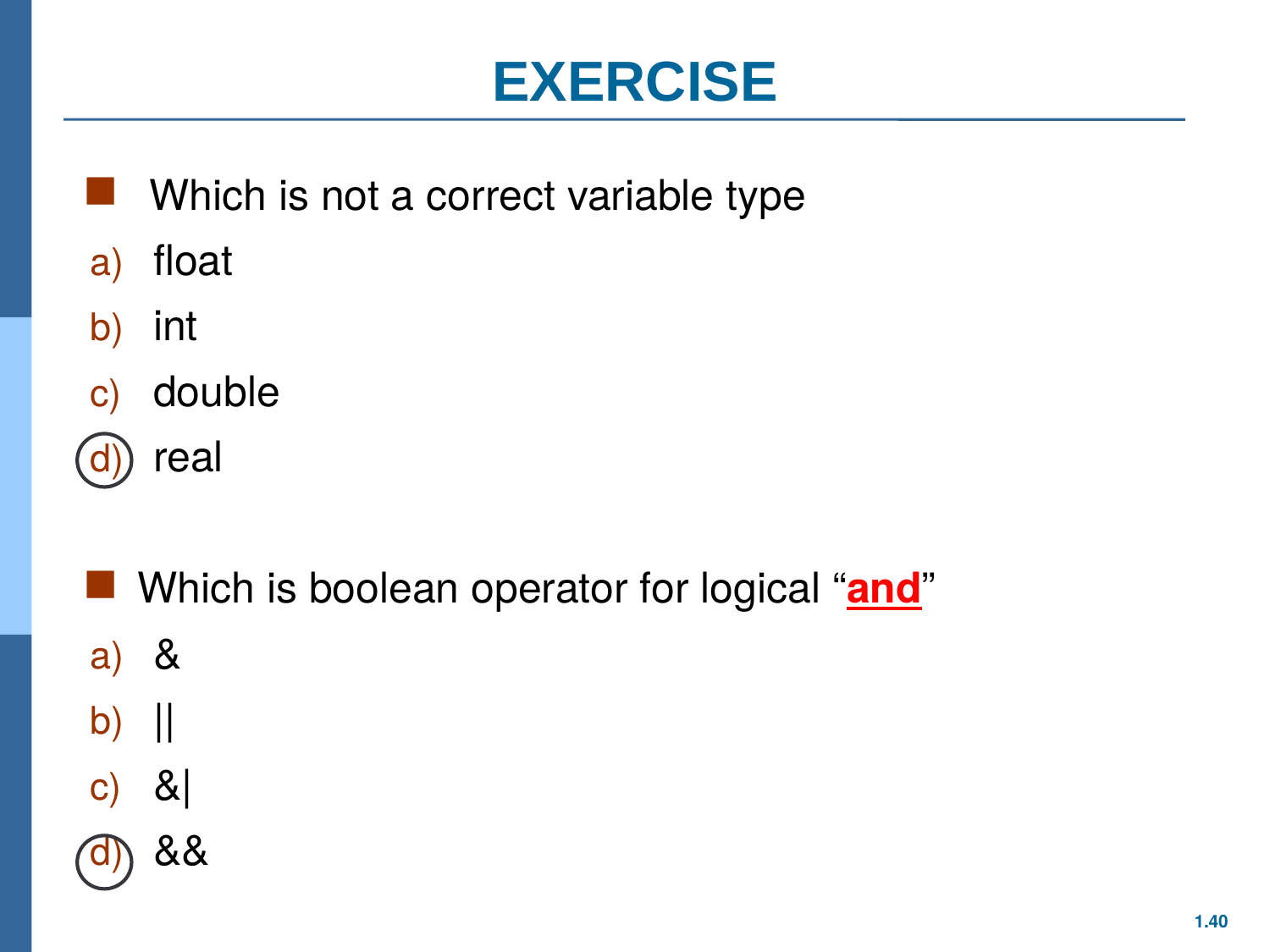

# EXERCISE
 Which is not a correct variable type
float
int
double
real

Which is boolean operator for logical “and”
&
||
&|
&&